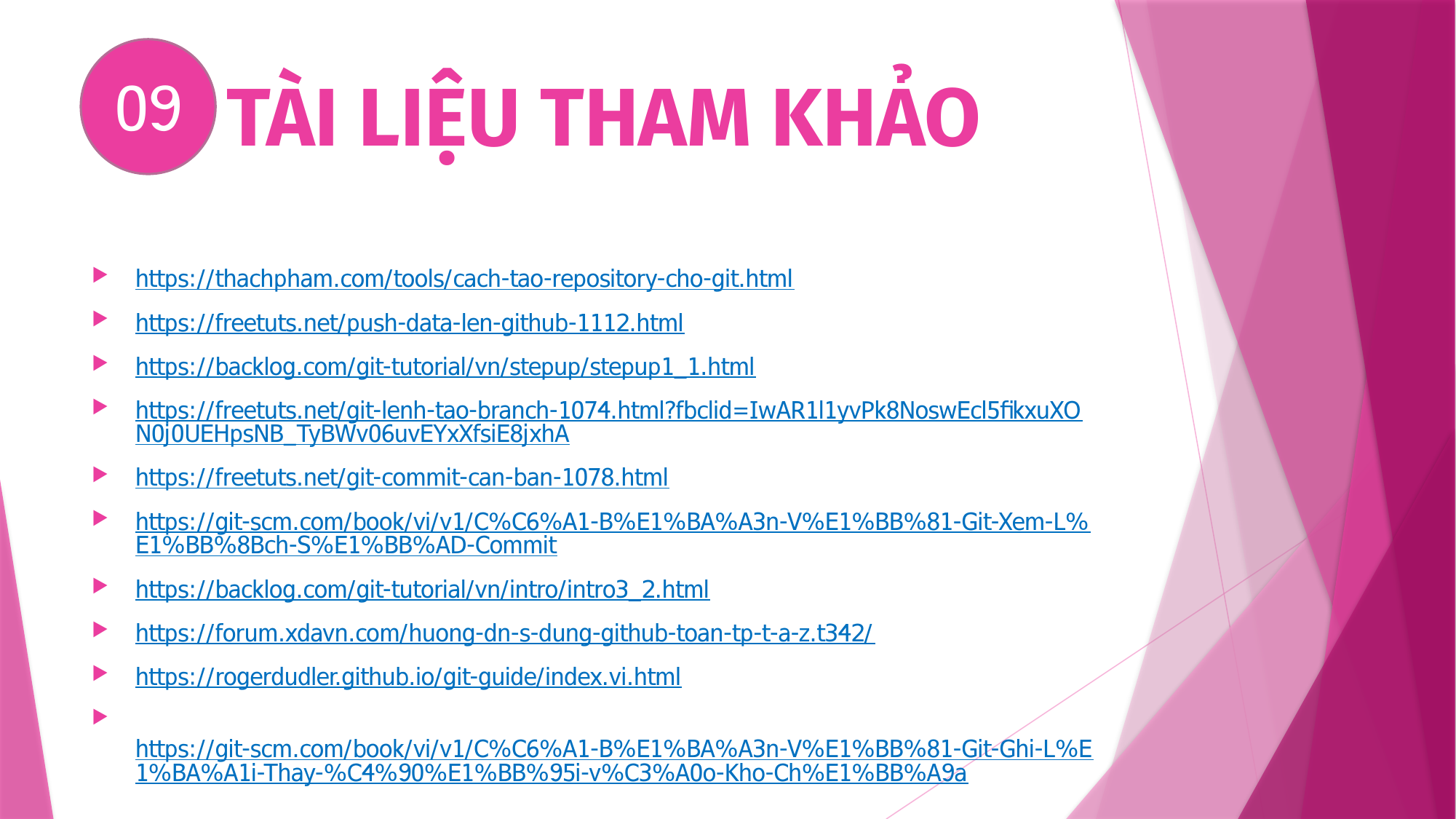

09
# TÀI LIỆU THAM KHẢO
https://thachpham.com/tools/cach-tao-repository-cho-git.html
https://freetuts.net/push-data-len-github-1112.html
https://backlog.com/git-tutorial/vn/stepup/stepup1_1.html
https://freetuts.net/git-lenh-tao-branch-1074.html?fbclid=IwAR1l1yvPk8NoswEcl5fikxuXON0j0UEHpsNB_TyBWv06uvEYxXfsiE8jxhA
https://freetuts.net/git-commit-can-ban-1078.html
https://git-scm.com/book/vi/v1/C%C6%A1-B%E1%BA%A3n-V%E1%BB%81-Git-Xem-L%E1%BB%8Bch-S%E1%BB%AD-Commit
https://backlog.com/git-tutorial/vn/intro/intro3_2.html
https://forum.xdavn.com/huong-dn-s-dung-github-toan-tp-t-a-z.t342/
https://rogerdudler.github.io/git-guide/index.vi.html
 https://git-scm.com/book/vi/v1/C%C6%A1-B%E1%BA%A3n-V%E1%BB%81-Git-Ghi-L%E1%BA%A1i-Thay-%C4%90%E1%BB%95i-v%C3%A0o-Kho-Ch%E1%BB%A9a